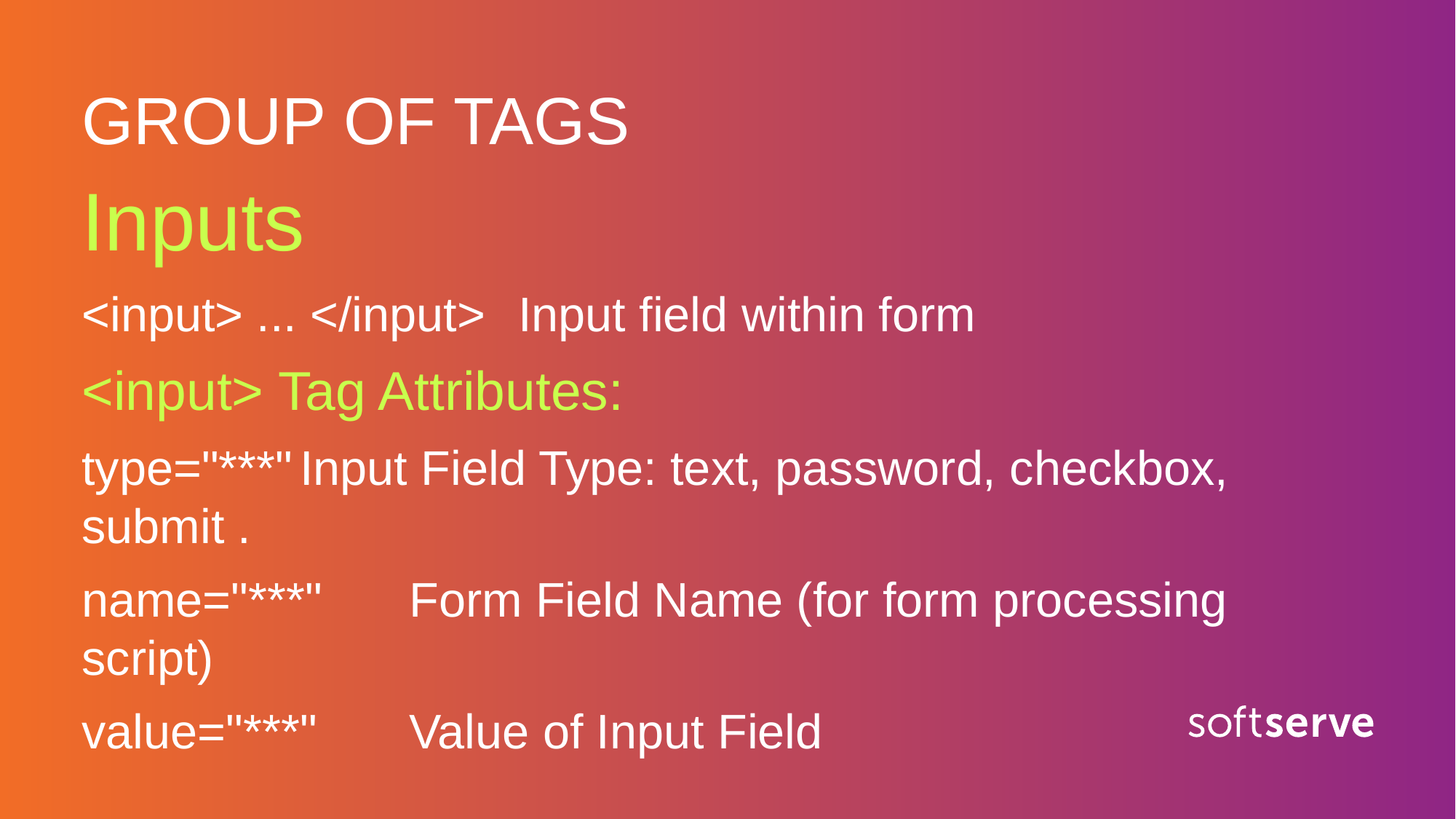

# GROUP OF TAGS
Inputs
<input> ... </input>	Input field within form
<input> Tag Attributes:
type="***"	Input Field Type: text, password, checkbox, submit .
name="***"	Form Field Name (for form processing script)
value="***"	Value of Input Field